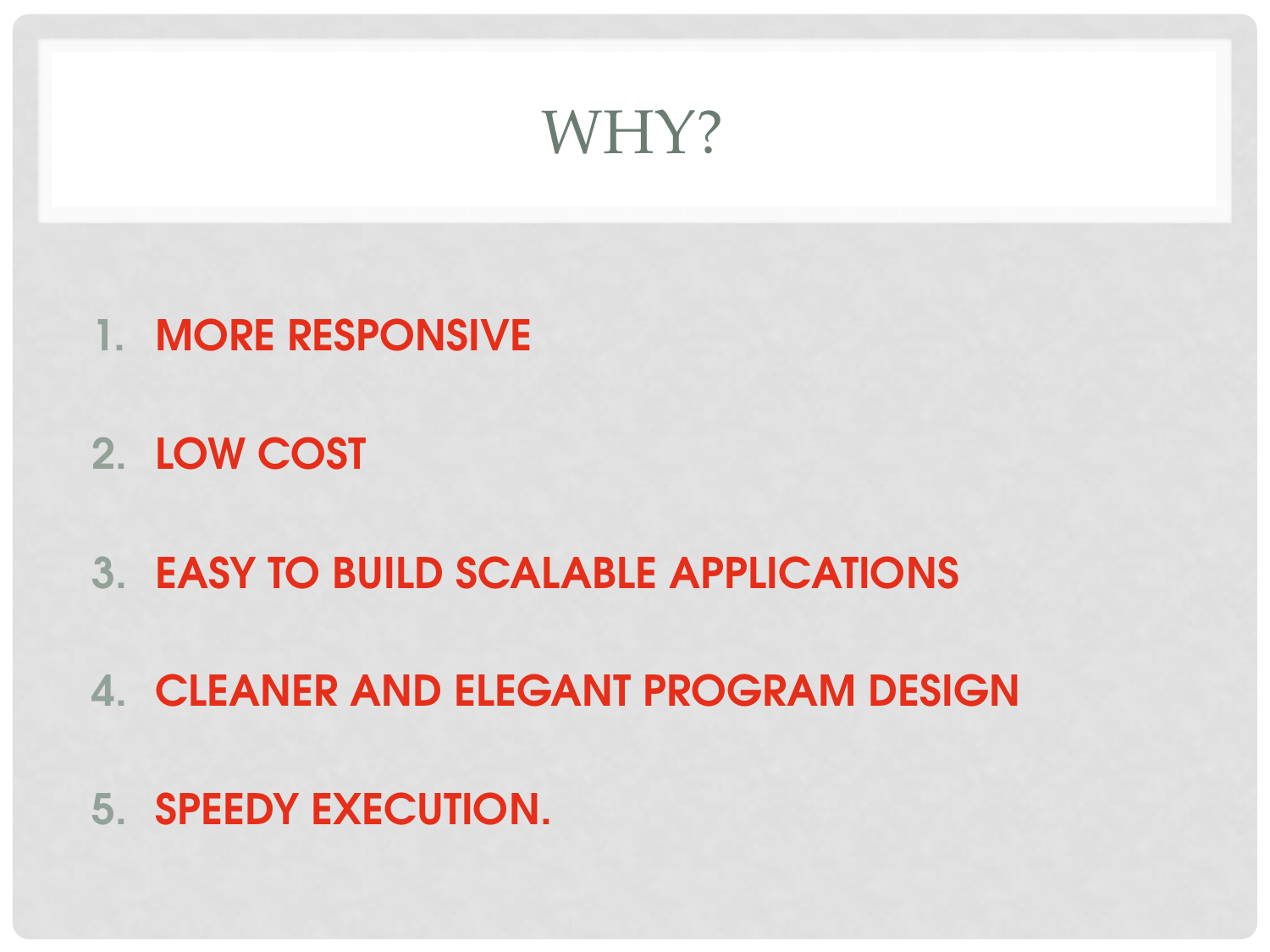

# Why?

MORE RESPONSIVE

LOW COST

EASY TO BUILD SCALABLE APPLICATIONS

CLEANER AND ELEGANT PROGRAM DESIGN

SPEEDY EXECUTION.